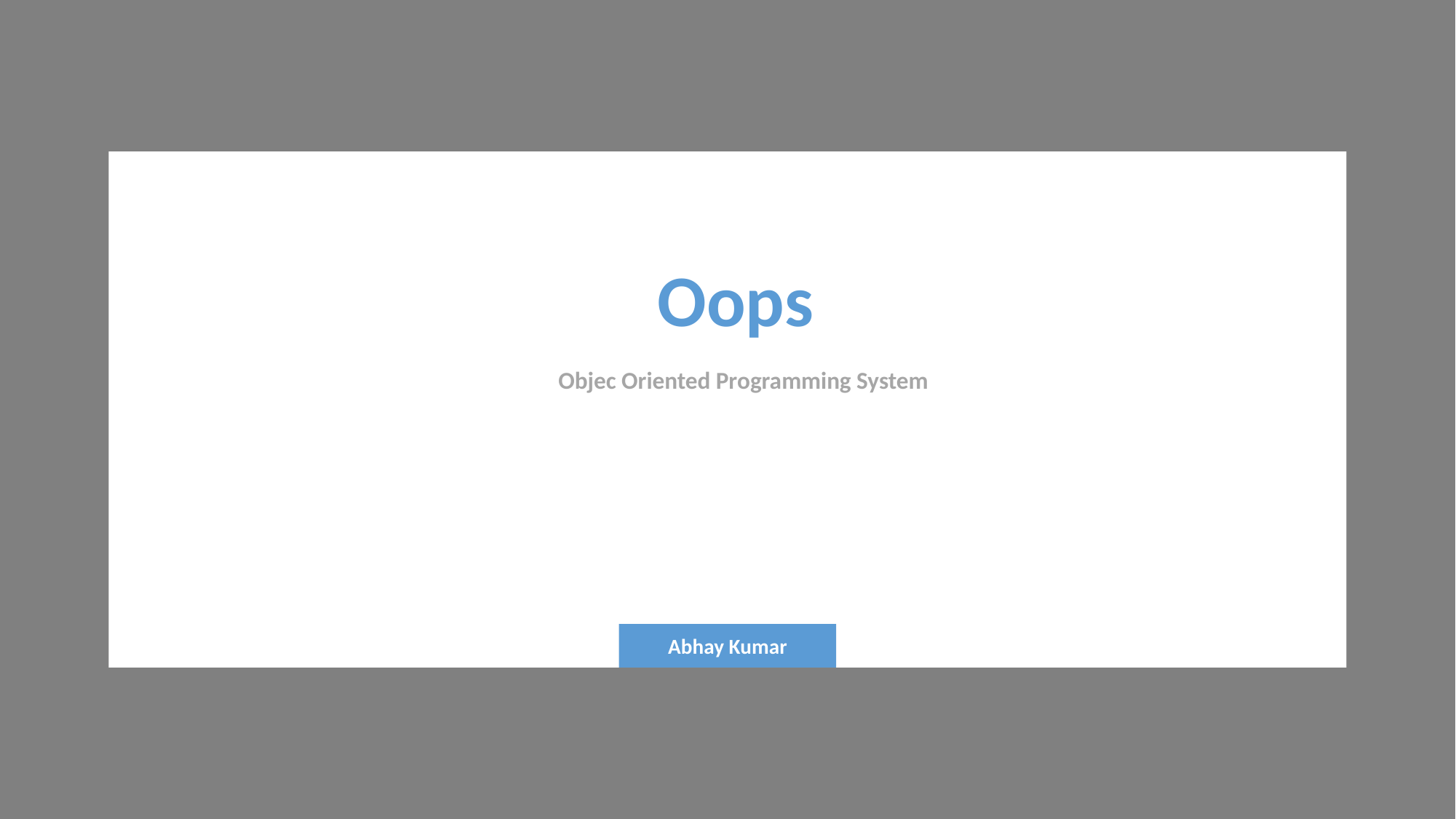

Oops
Objec Oriented Programming System
Abhay Kumar